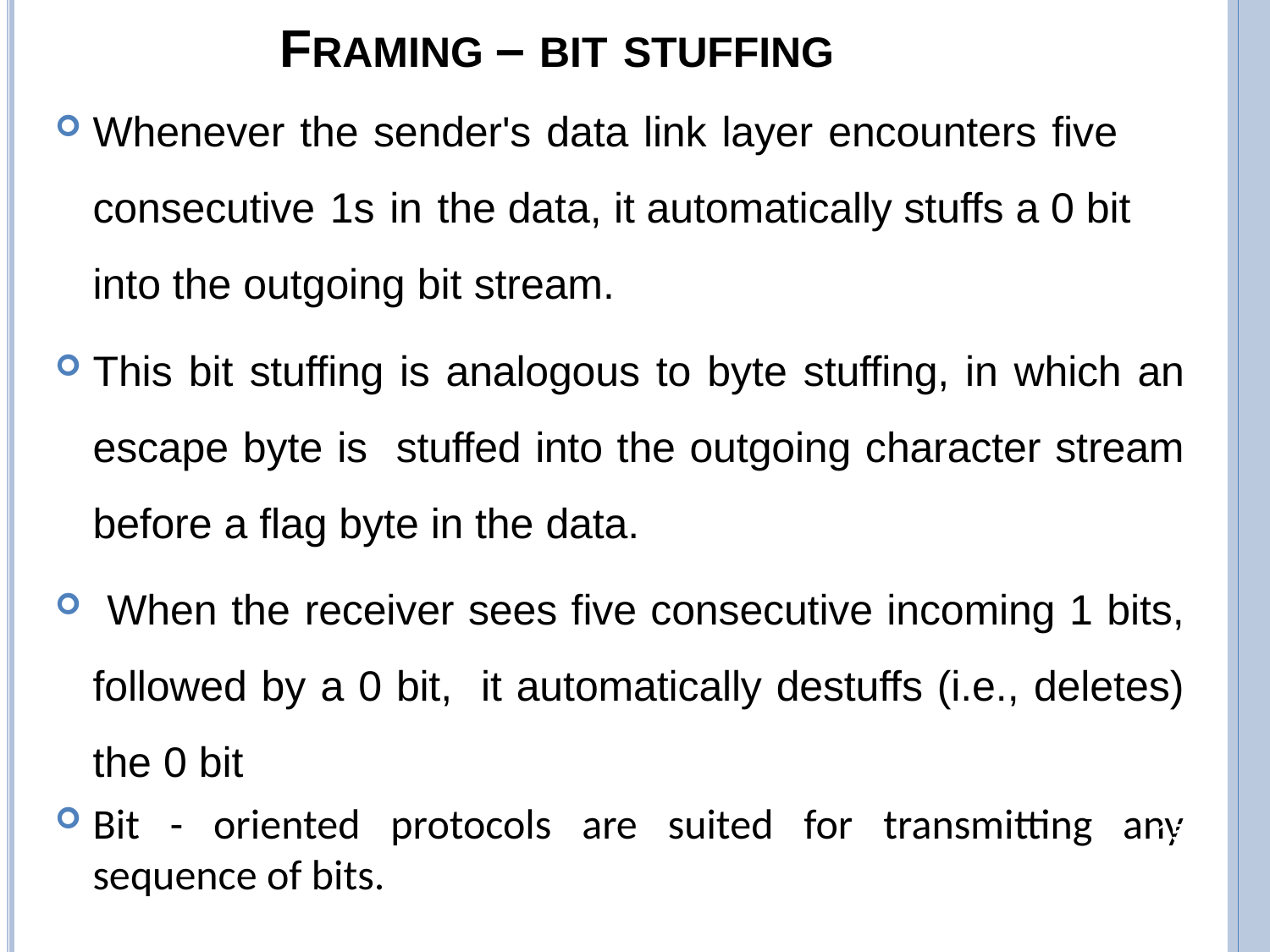

# FRAMING – BIT STUFFING
Whenever the sender's data link layer encounters five consecutive 1s in the data, it automatically stuffs a 0 bit into the outgoing bit stream.
This bit stuffing is analogous to byte stuffing, in which an escape byte is  stuffed into the outgoing character stream before a flag byte in the data.
 When the receiver sees five consecutive incoming 1 bits, followed by a 0 bit,  it automatically destuffs (i.e., deletes) the 0 bit
Bit - oriented protocols are suited for transmitting any sequence of bits.
15